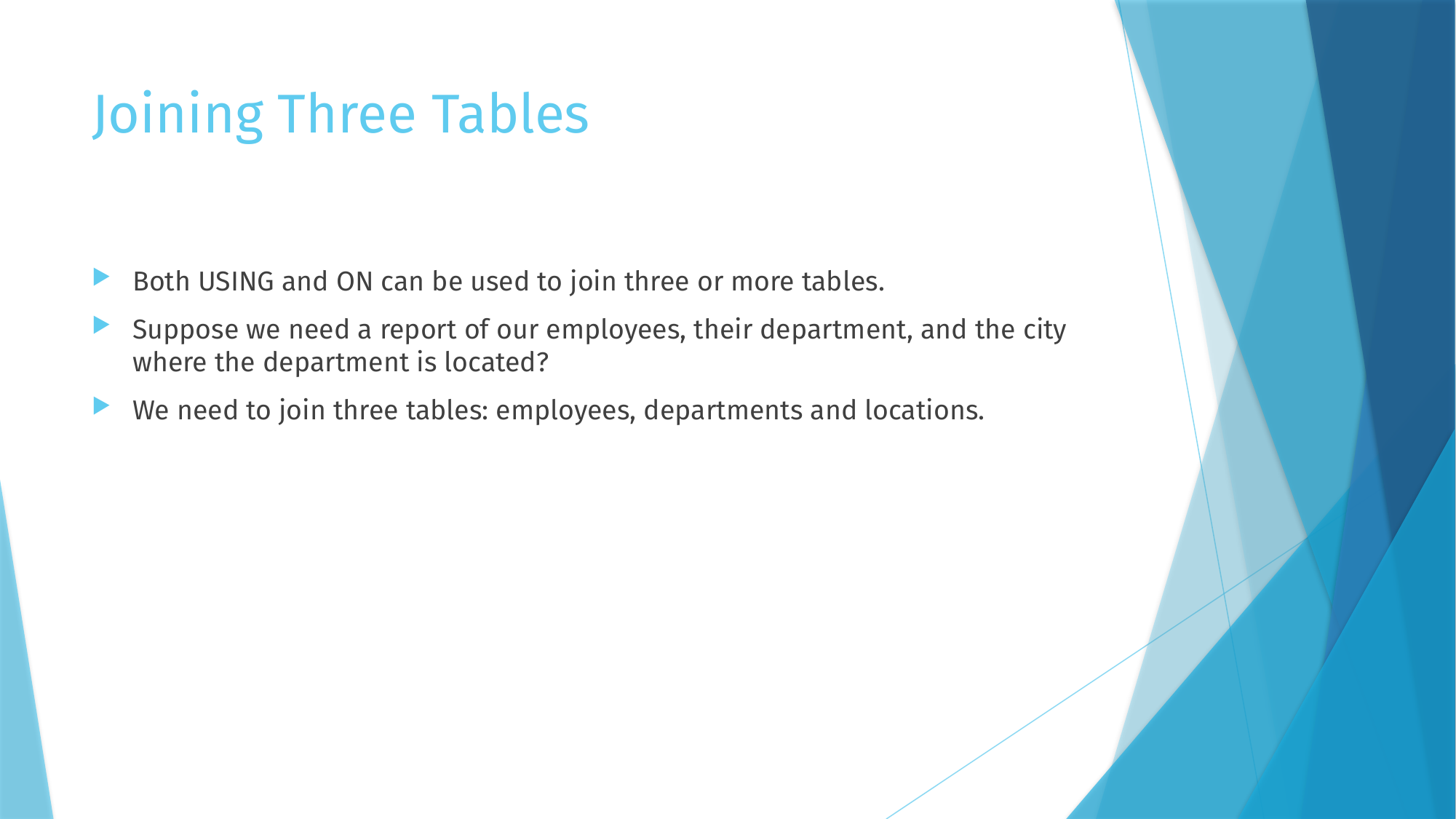

# Joining Three Tables
Both USING and ON can be used to join three or more tables.
Suppose we need a report of our employees, their department, and the city where the department is located?
We need to join three tables: employees, departments and locations.